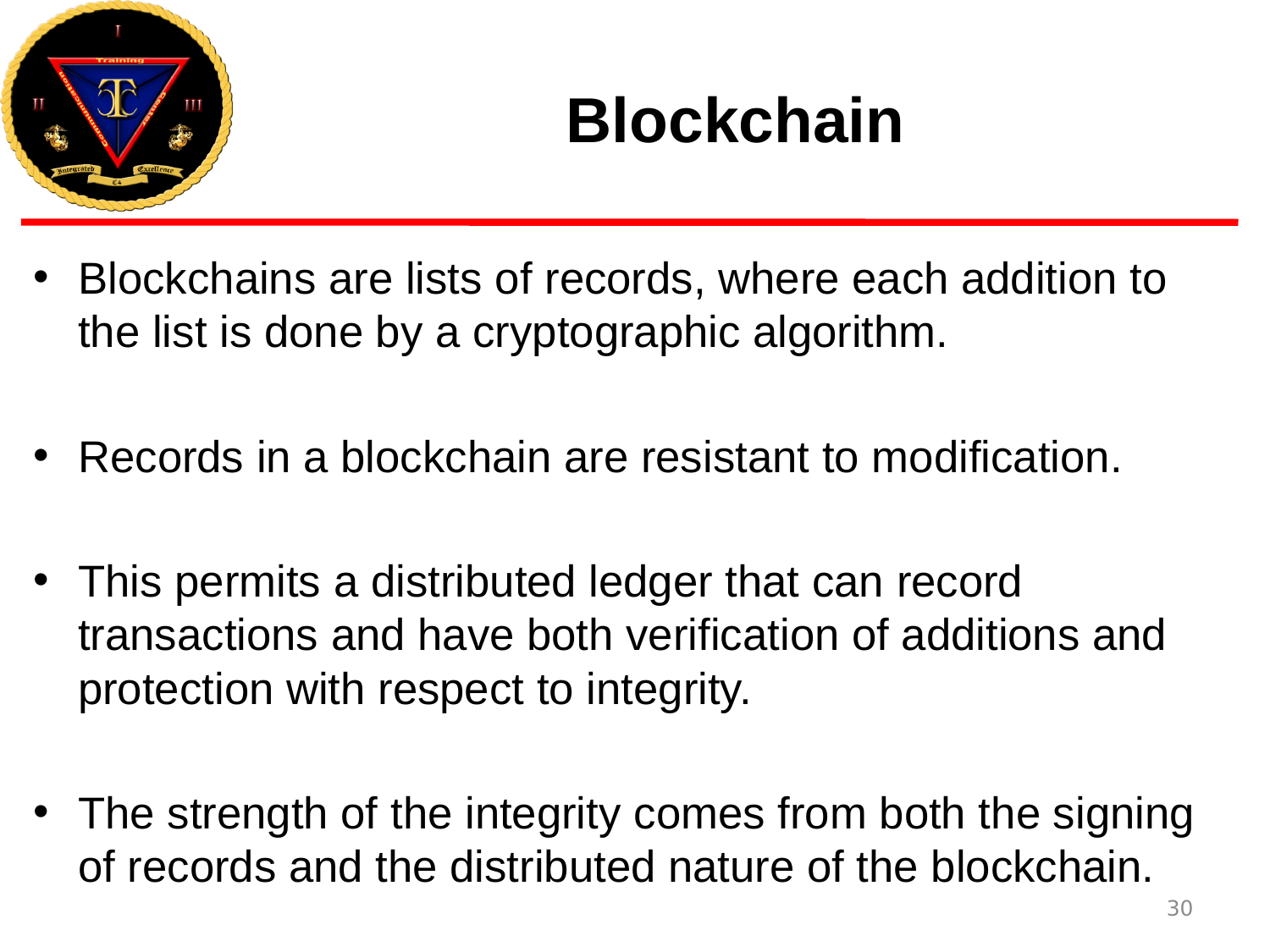

# Blockchain
Blockchains are lists of records, where each addition to the list is done by a cryptographic algorithm.

Records in a blockchain are resistant to modification.

This permits a distributed ledger that can record transactions and have both verification of additions and protection with respect to integrity.

The strength of the integrity comes from both the signing of records and the distributed nature of the blockchain.
30